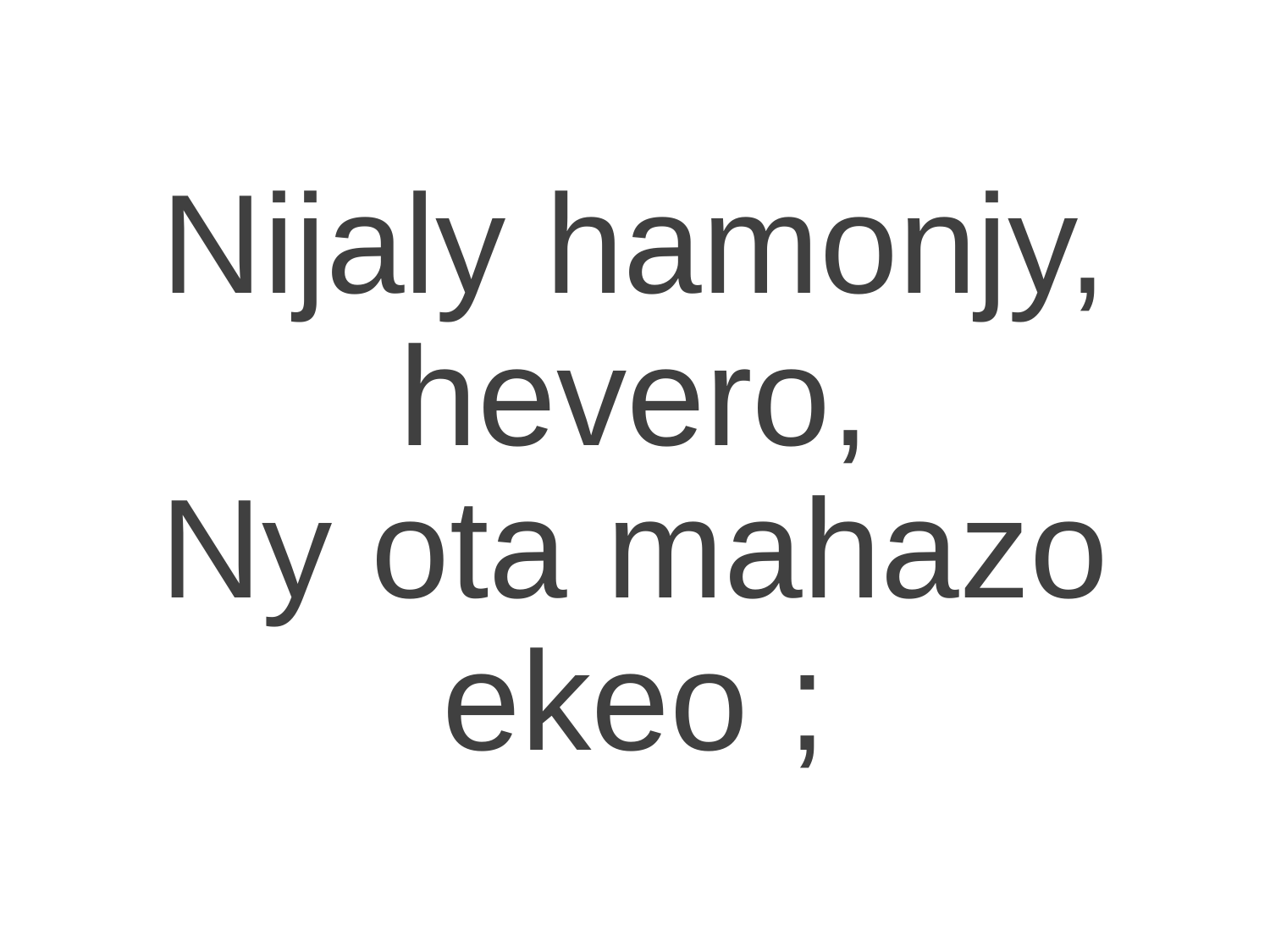

Nijaly hamonjy, hevero,
Ny ota mahazo ekeo ;